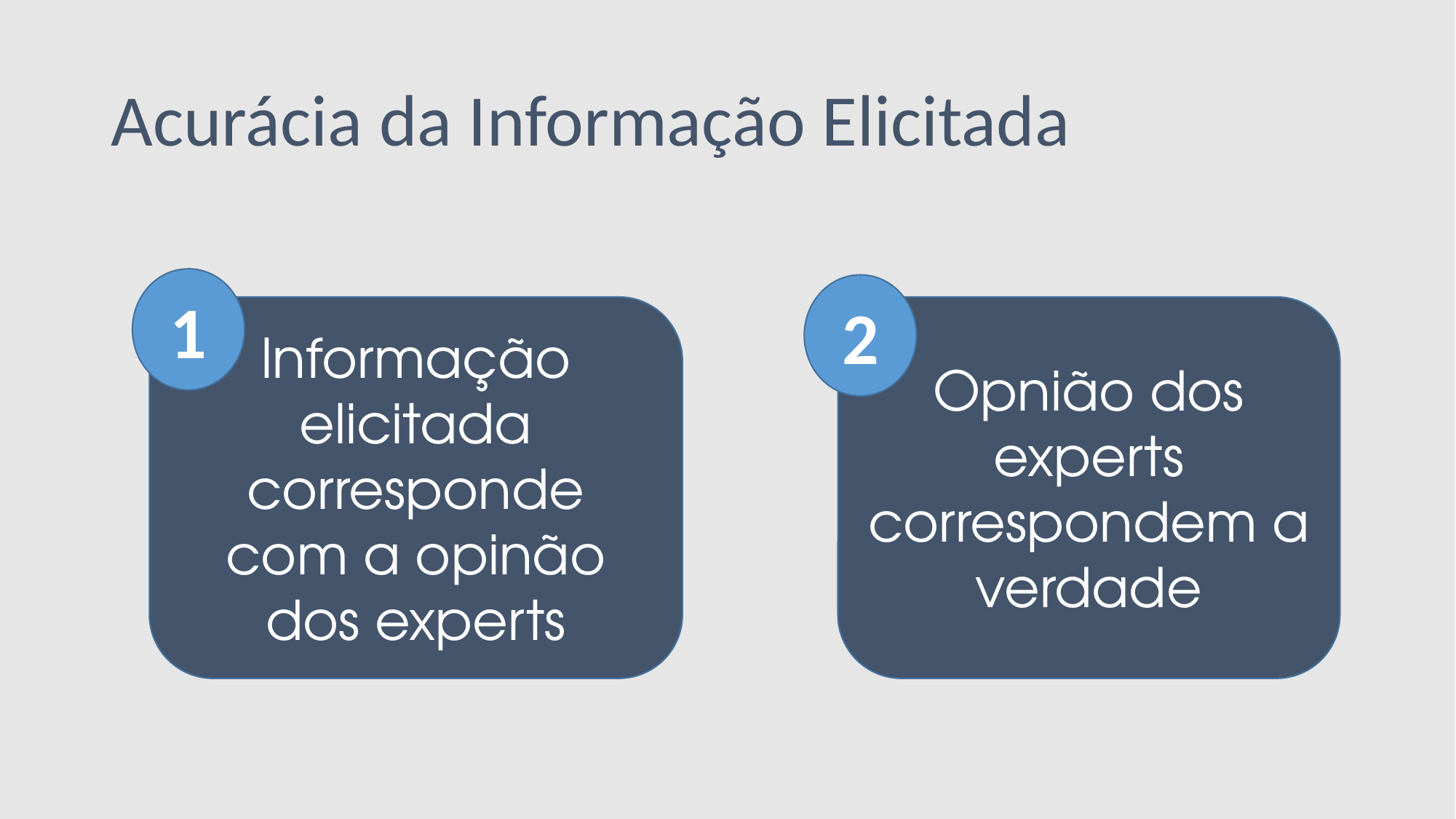

# Acurácia da Informação Elicitada
1
2
Informação elicitada corresponde com a opinão dos experts
Opnião dos experts correspondem a verdade